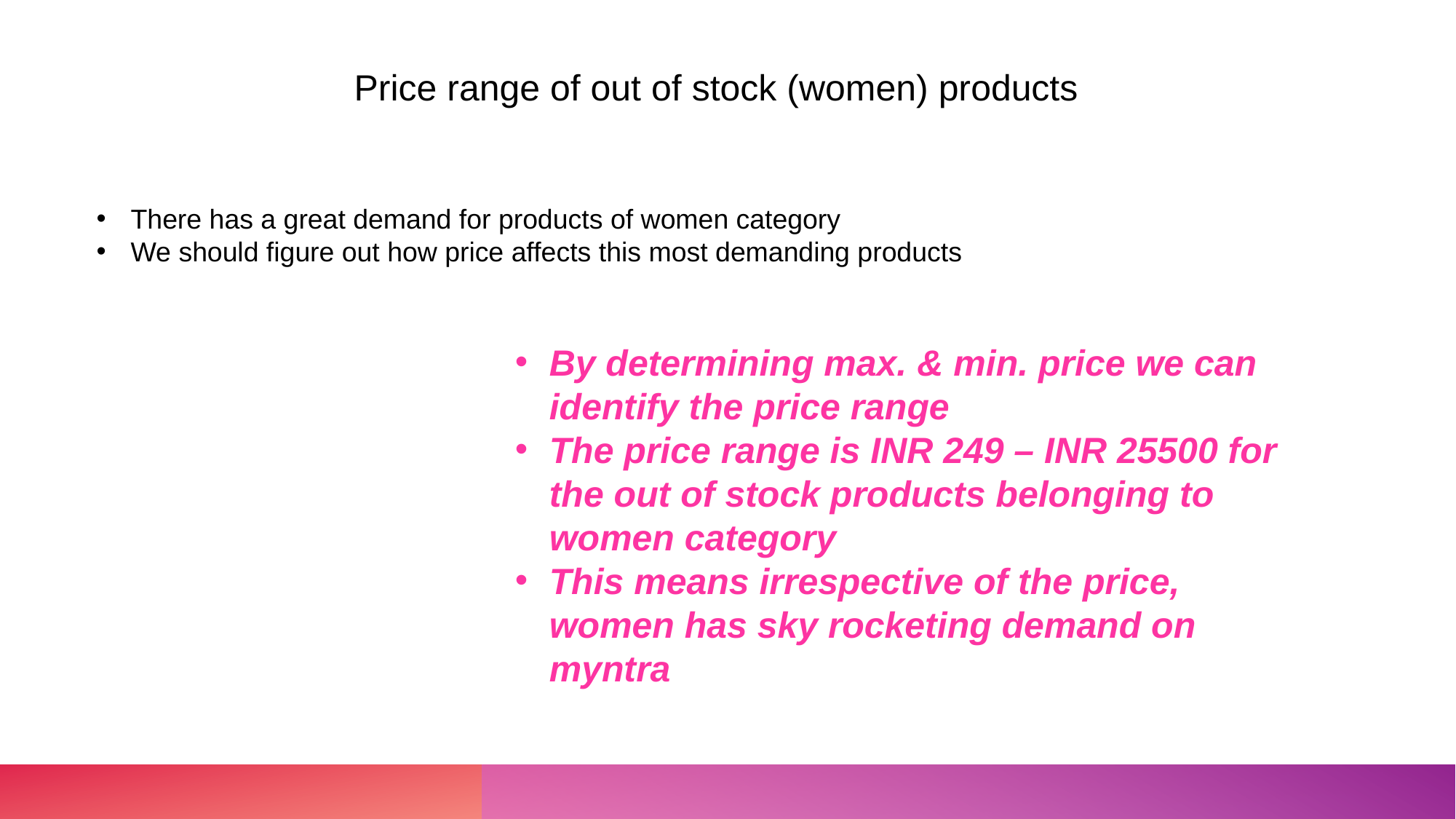

Price range of out of stock (women) products
There has a great demand for products of women category
We should figure out how price affects this most demanding products
By determining max. & min. price we can identify the price range
The price range is INR 249 – INR 25500 for the out of stock products belonging to women category
This means irrespective of the price, women has sky rocketing demand on myntra